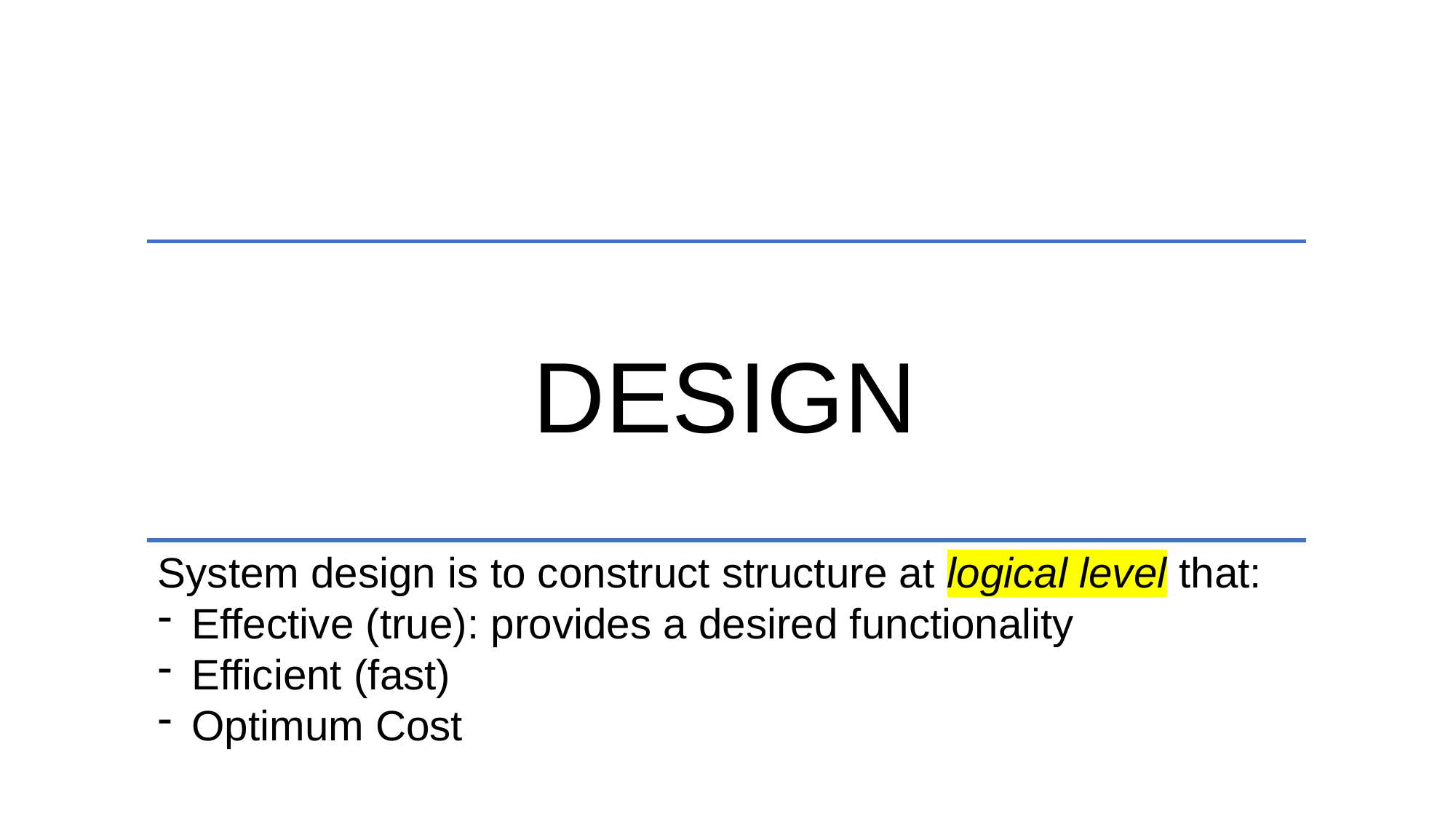

design
System design is to construct structure at logical level that:
Effective (true): provides a desired functionality
Efficient (fast)
Optimum Cost